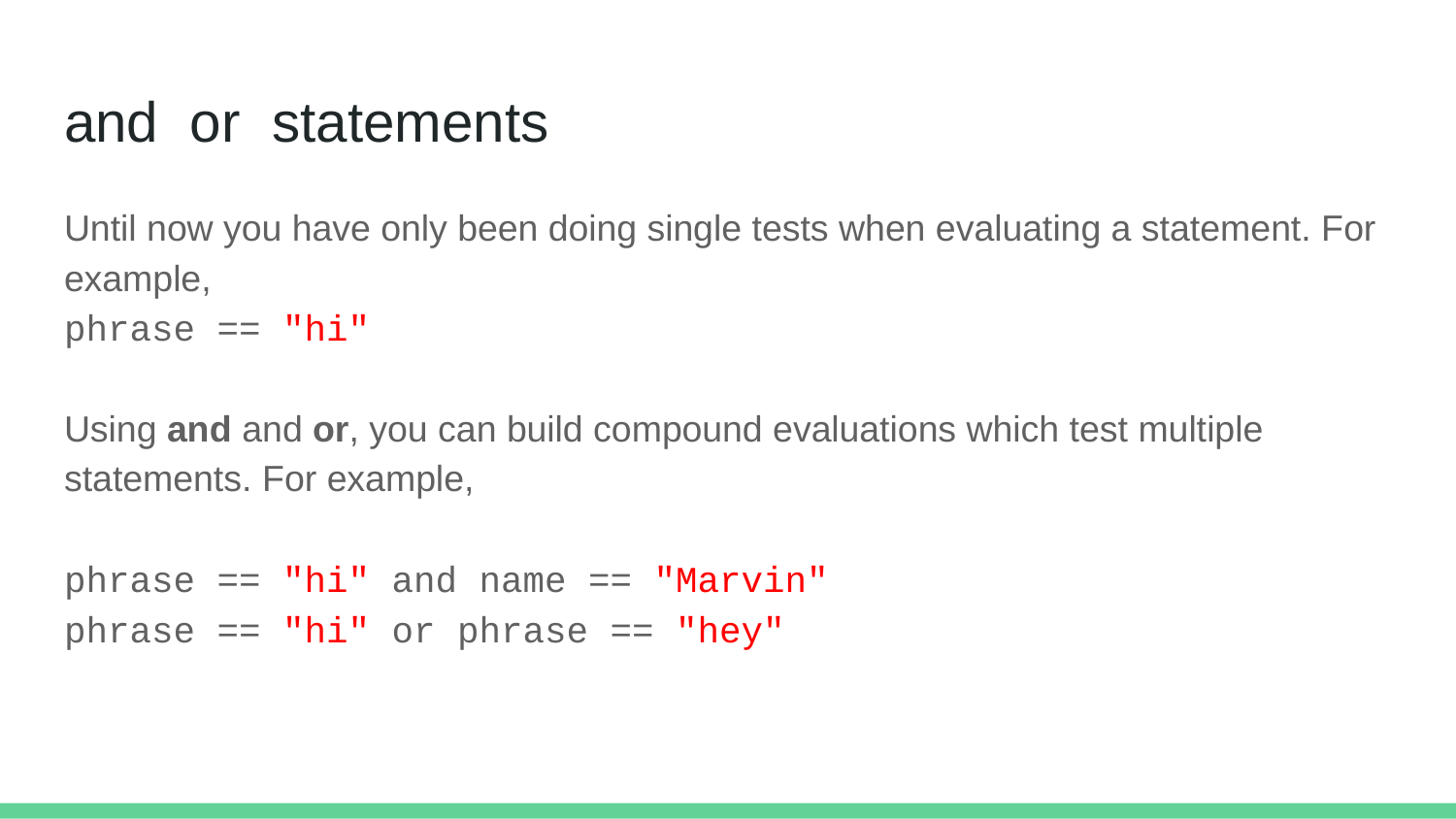

# and  or  statements
Until now you have only been doing single tests when evaluating a statement. For example,
phrase == "hi"
Using and and or, you can build compound evaluations which test multiple statements. For example,
phrase == "hi" and name == "Marvin"
phrase == "hi" or phrase == "hey"